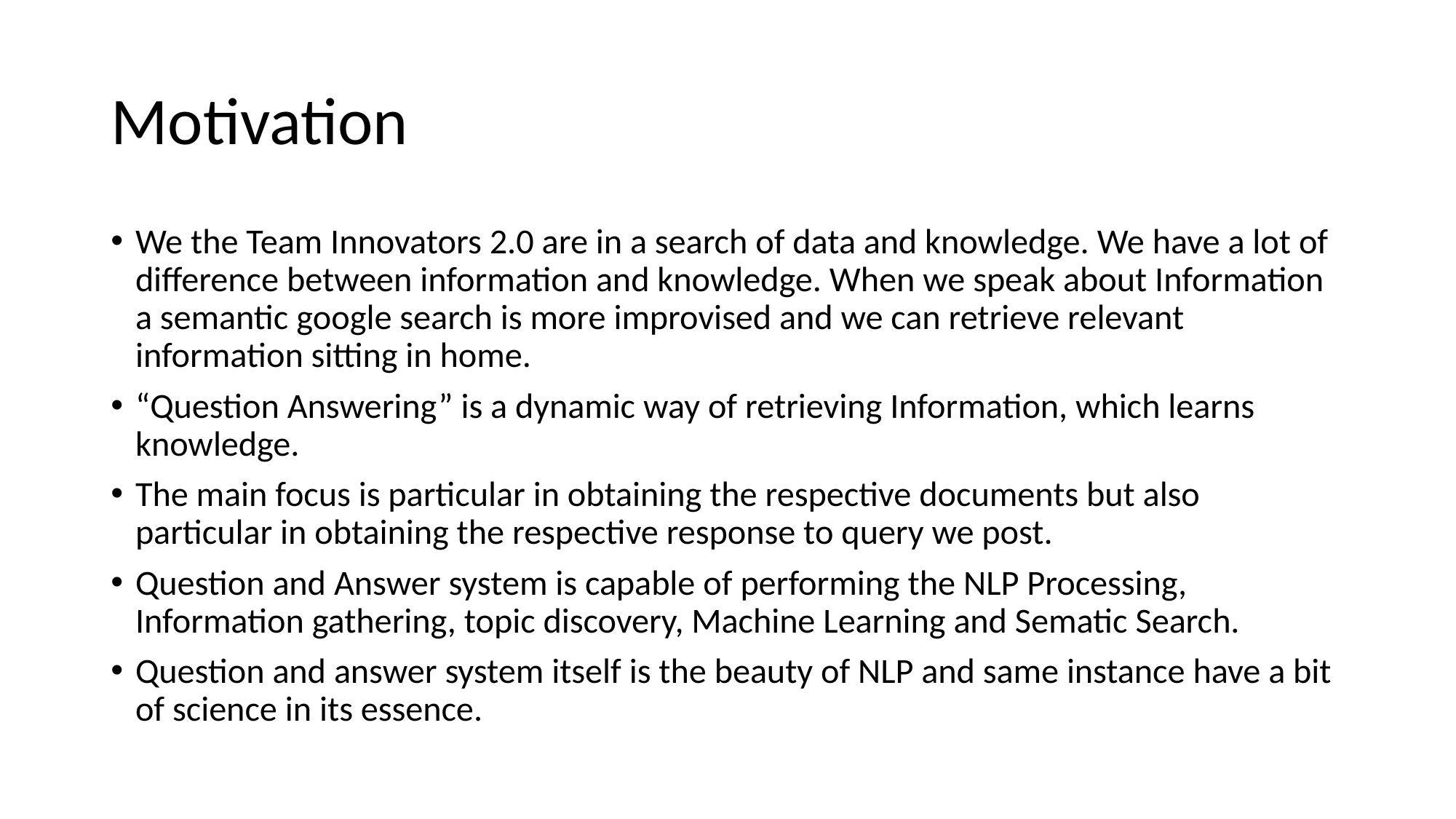

# Motivation
We the Team Innovators 2.0 are in a search of data and knowledge. We have a lot of difference between information and knowledge. When we speak about Information a semantic google search is more improvised and we can retrieve relevant information sitting in home.
“Question Answering” is a dynamic way of retrieving Information, which learns knowledge.
The main focus is particular in obtaining the respective documents but also particular in obtaining the respective response to query we post.
Question and Answer system is capable of performing the NLP Processing, Information gathering, topic discovery, Machine Learning and Sematic Search.
Question and answer system itself is the beauty of NLP and same instance have a bit of science in its essence.